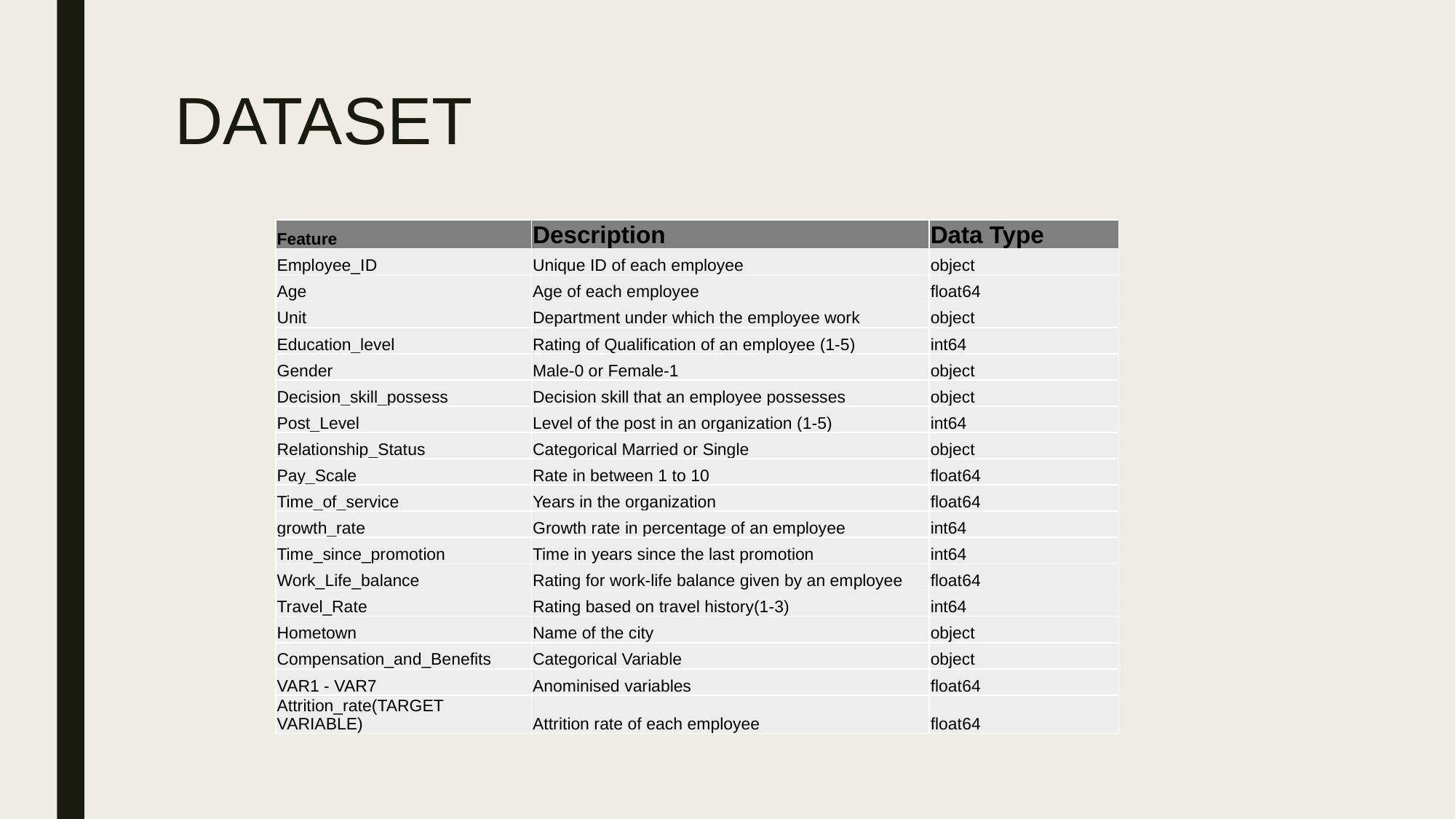

# DATASET
| Feature | Description | Data Type |
| --- | --- | --- |
| Employee\_ID | Unique ID of each employee | object |
| Age | Age of each employee | float64 |
| Unit | Department under which the employee work | object |
| Education\_level | Rating of Qualification of an employee (1-5) | int64 |
| Gender | Male-0 or Female-1 | object |
| Decision\_skill\_possess | Decision skill that an employee possesses | object |
| Post\_Level | Level of the post in an organization (1-5) | int64 |
| Relationship\_Status | Categorical Married or Single | object |
| Pay\_Scale | Rate in between 1 to 10 | float64 |
| Time\_of\_service | Years in the organization | float64 |
| growth\_rate | Growth rate in percentage of an employee | int64 |
| Time\_since\_promotion | Time in years since the last promotion | int64 |
| Work\_Life\_balance | Rating for work-life balance given by an employee | float64 |
| Travel\_Rate | Rating based on travel history(1-3) | int64 |
| Hometown | Name of the city | object |
| Compensation\_and\_Benefits | Categorical Variable | object |
| VAR1 - VAR7 | Anominised variables | float64 |
| Attrition\_rate(TARGET VARIABLE) | Attrition rate of each employee | float64 |